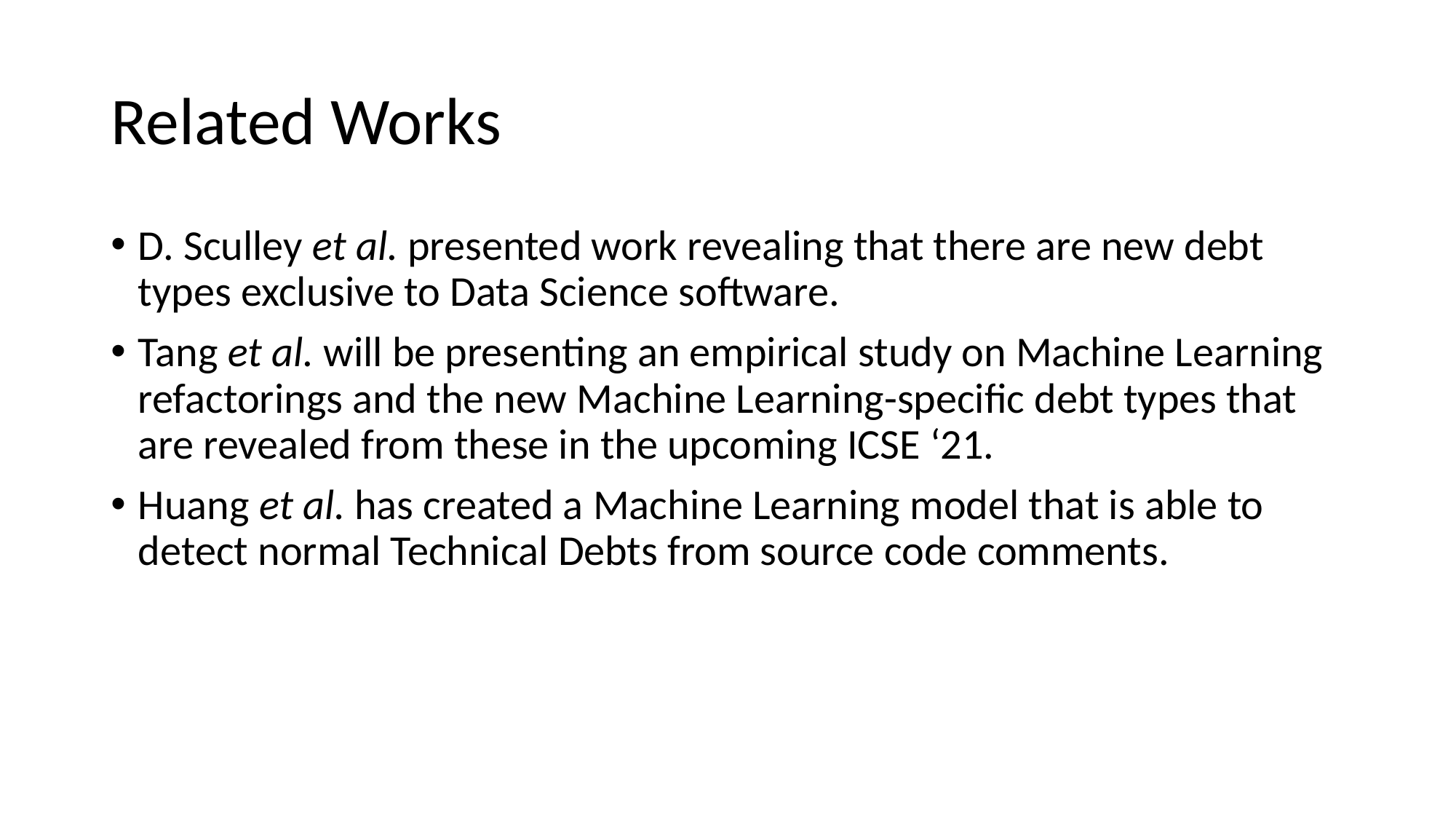

# Related Works
D. Sculley et al. presented work revealing that there are new debt types exclusive to Data Science software.
Tang et al. will be presenting an empirical study on Machine Learning refactorings and the new Machine Learning-specific debt types that are revealed from these in the upcoming ICSE ‘21.
Huang et al. has created a Machine Learning model that is able to detect normal Technical Debts from source code comments.